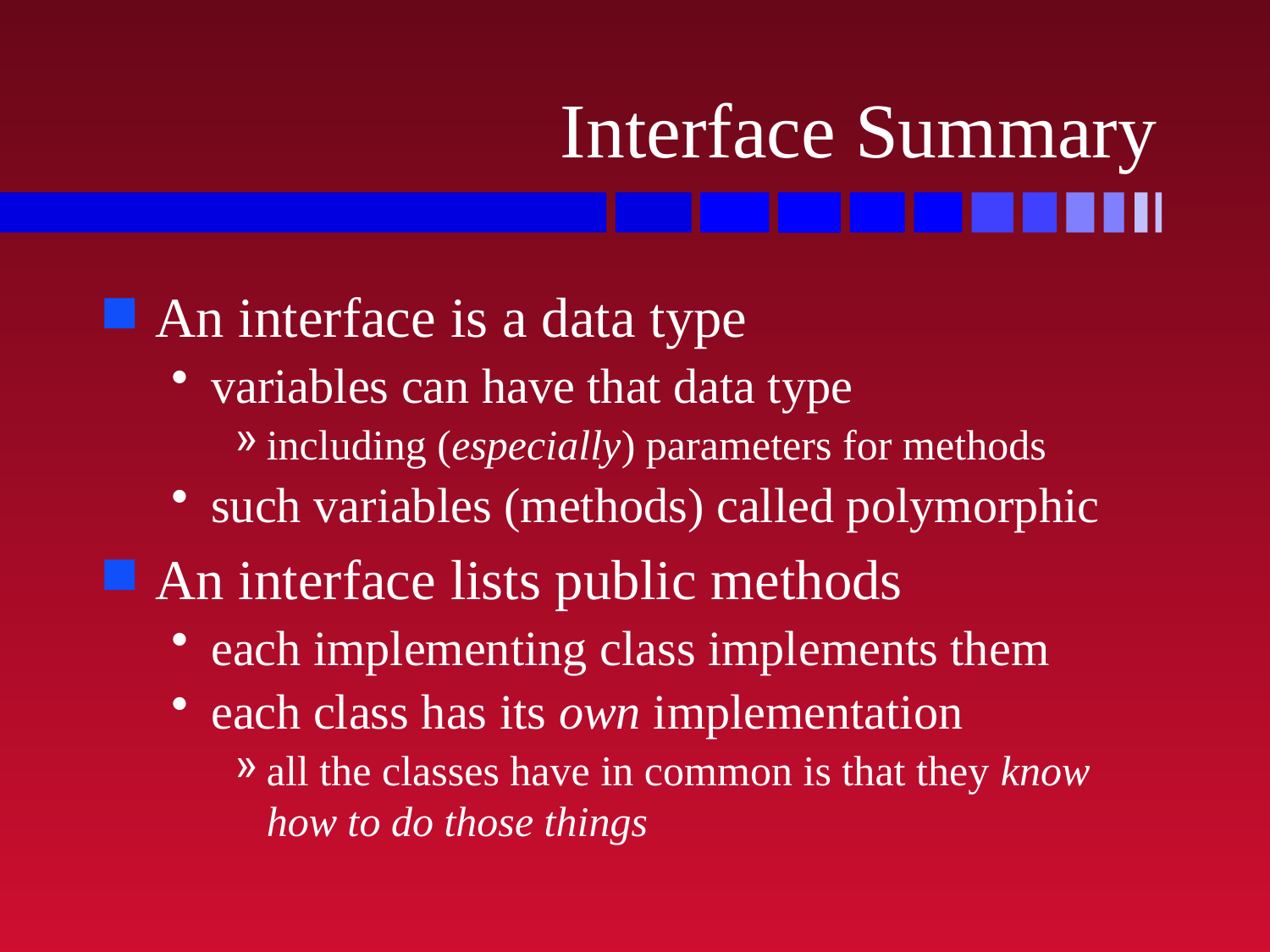

# Interface Summary
An interface is a data type
variables can have that data type
including (especially) parameters for methods
such variables (methods) called polymorphic
An interface lists public methods
each implementing class implements them
each class has its own implementation
all the classes have in common is that they know how to do those things